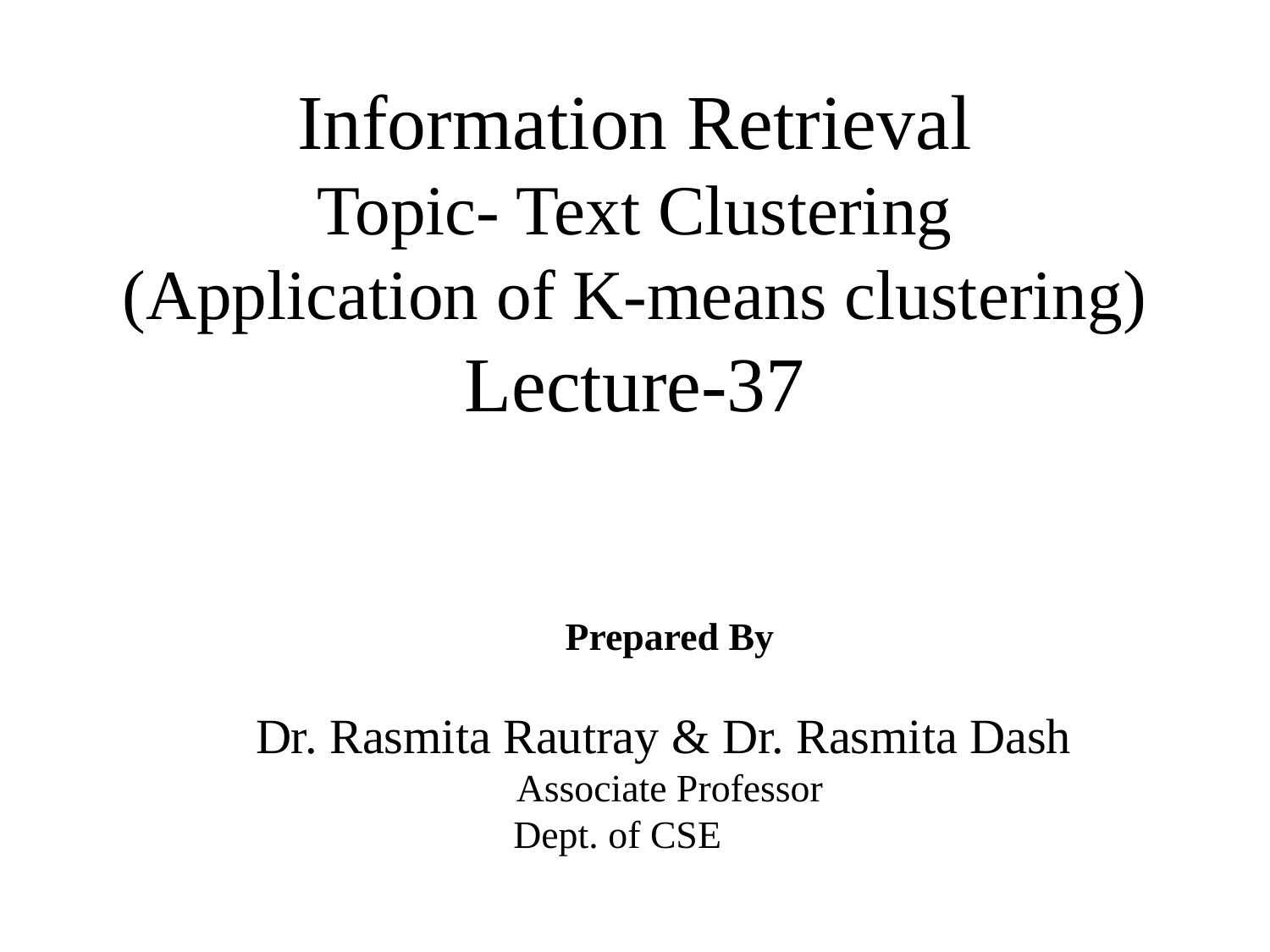

Information Retrieval
Topic- Text Clustering
(Application of K-means clustering)
Lecture-37
Prepared By

Dr. Rasmita Rautray & Dr. Rasmita Dash
Associate Professor
Dept. of CSE